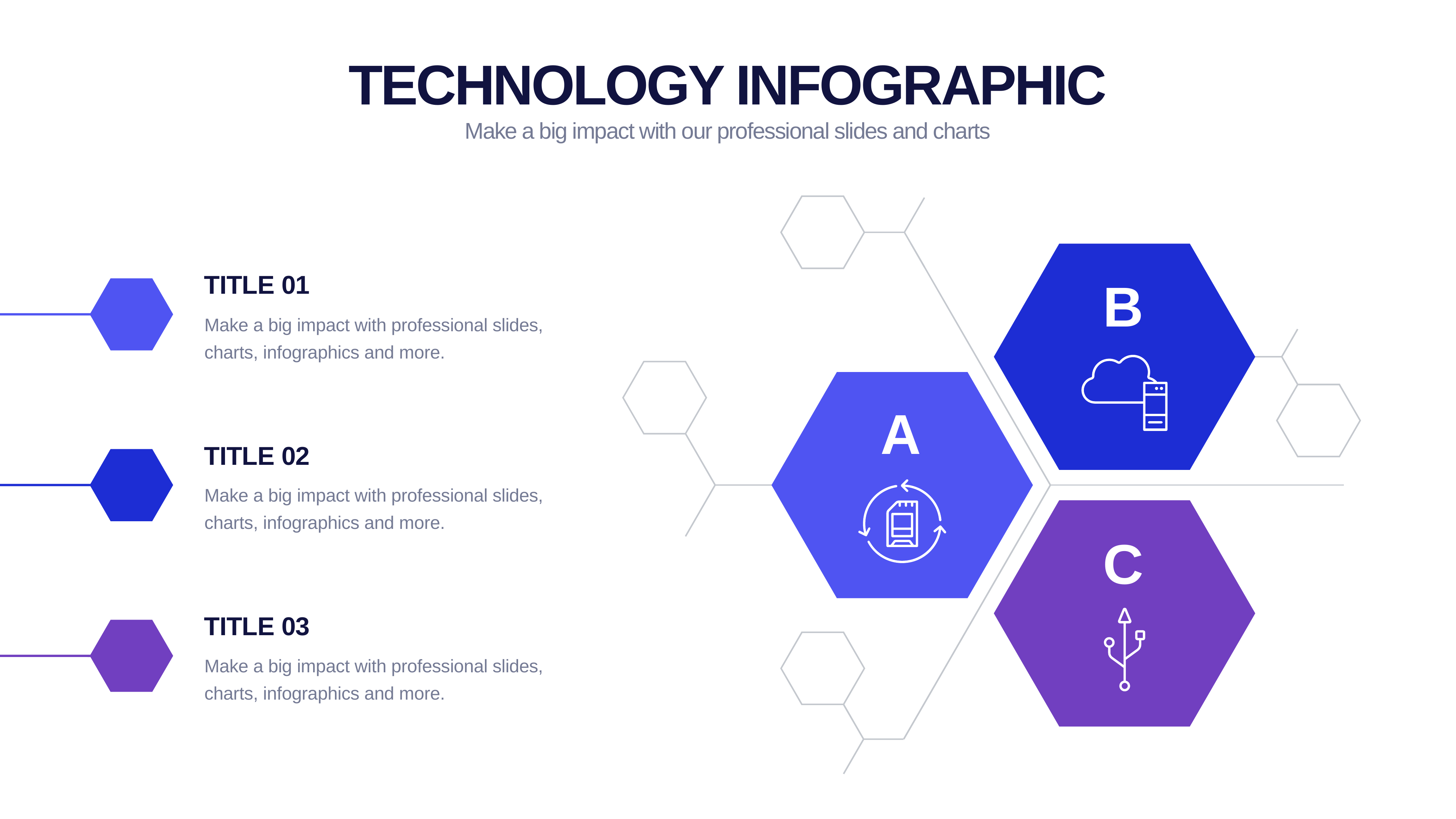

TECHNOLOGY INFOGRAPHIC
Make a big impact with our professional slides and charts

B
TITLE 01

Make a big impact with professional slides, charts, infographics and more.

A
TITLE 02

Make a big impact with professional slides, charts, infographics and more.

C
TITLE 03

Make a big impact with professional slides, charts, infographics and more.